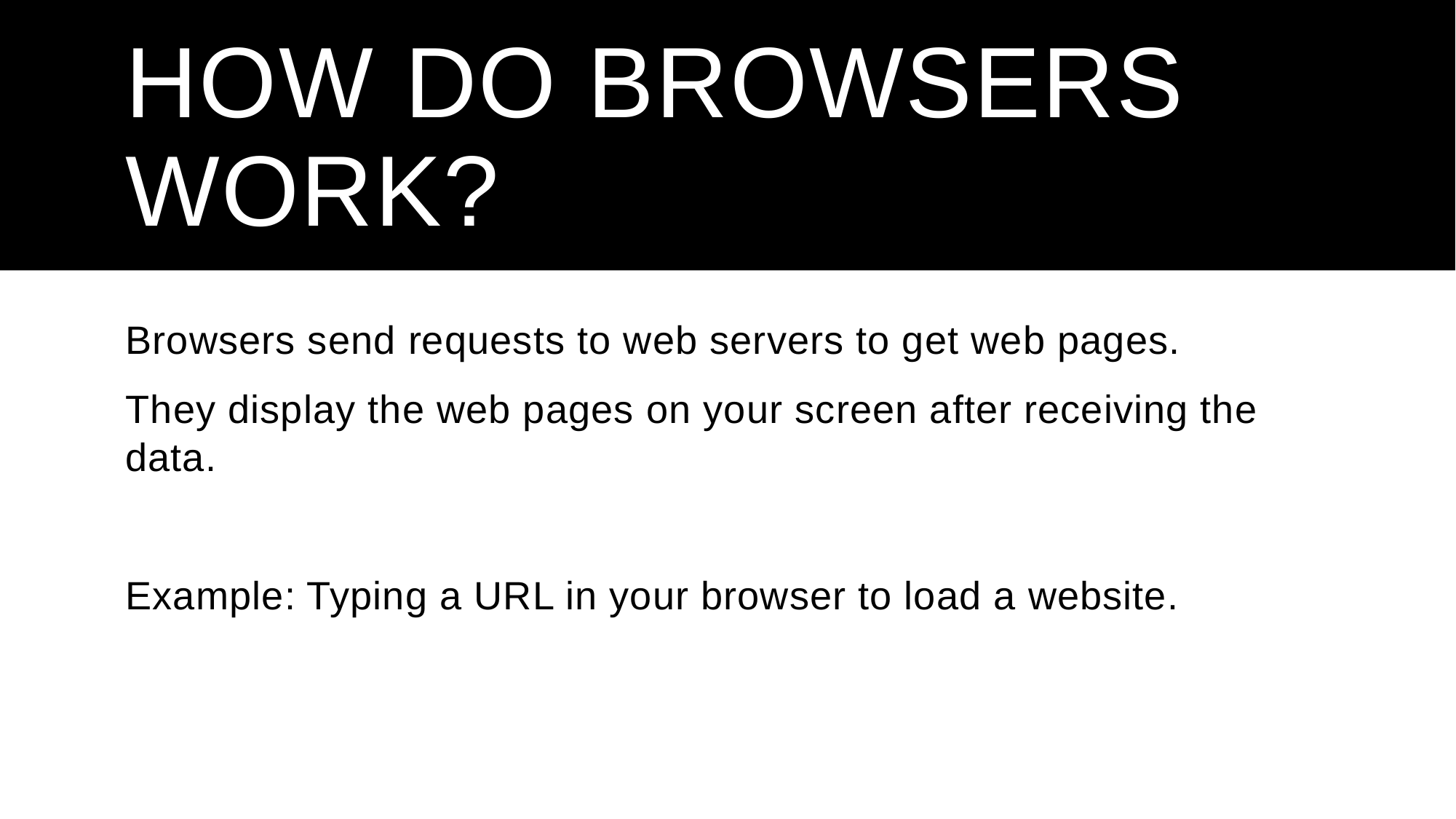

# How Do Browsers Work?
Browsers send requests to web servers to get web pages.
They display the web pages on your screen after receiving the data.

Example: Typing a URL in your browser to load a website.